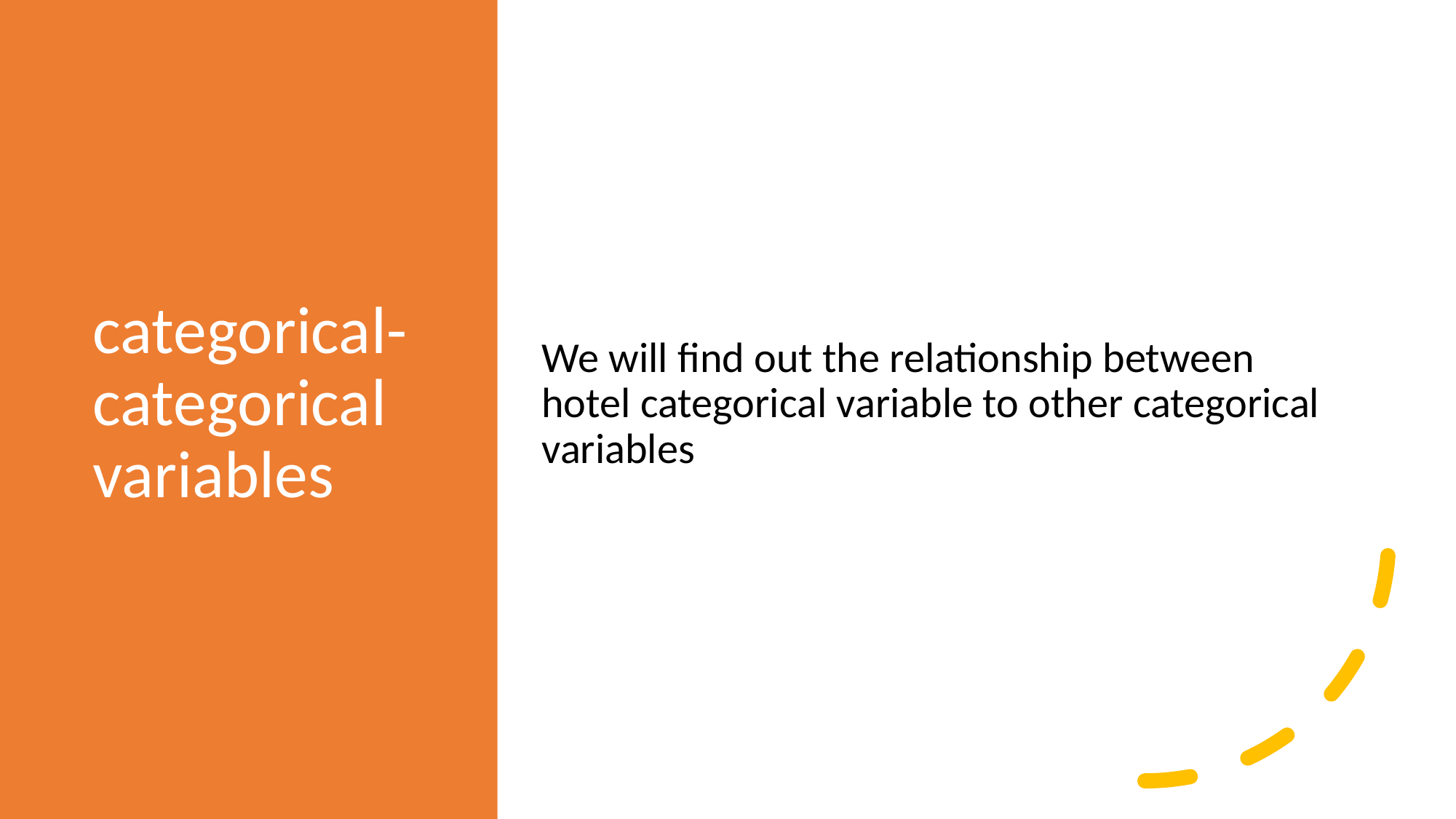

# categorical-categorical variables
We will find out the relationship between hotel categorical variable to other categorical variables